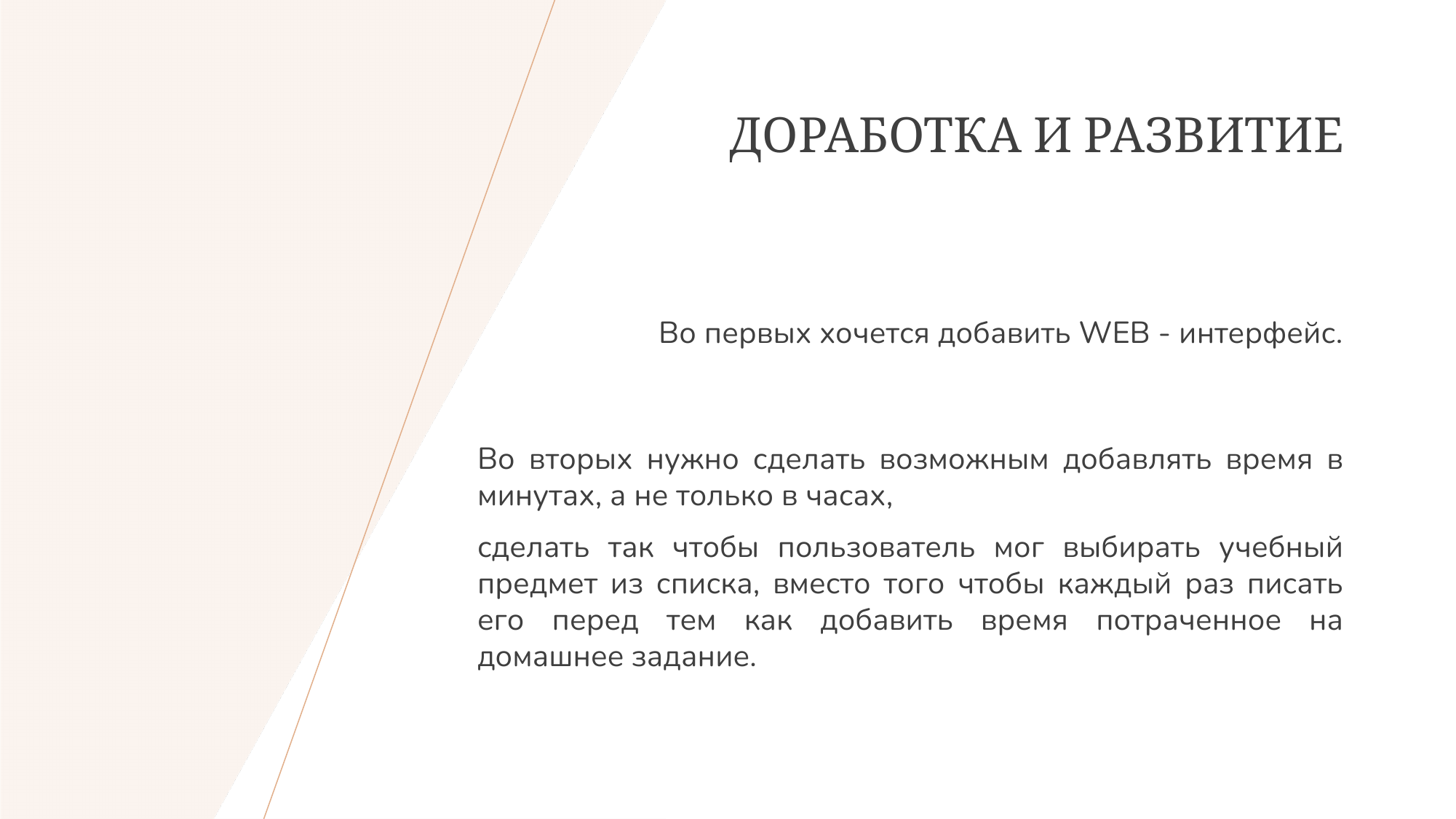

# ДОРАБОТКА И РАЗВИТИЕ
Во первых хочется добавить WEB - интерфейс.

Во вторых нужно сделать возможным добавлять время в минутах, а не только в часах,
сделать так чтобы пользователь мог выбирать учебный предмет из списка, вместо того чтобы каждый раз писать его перед тем как добавить время потраченное на домашнее задание.